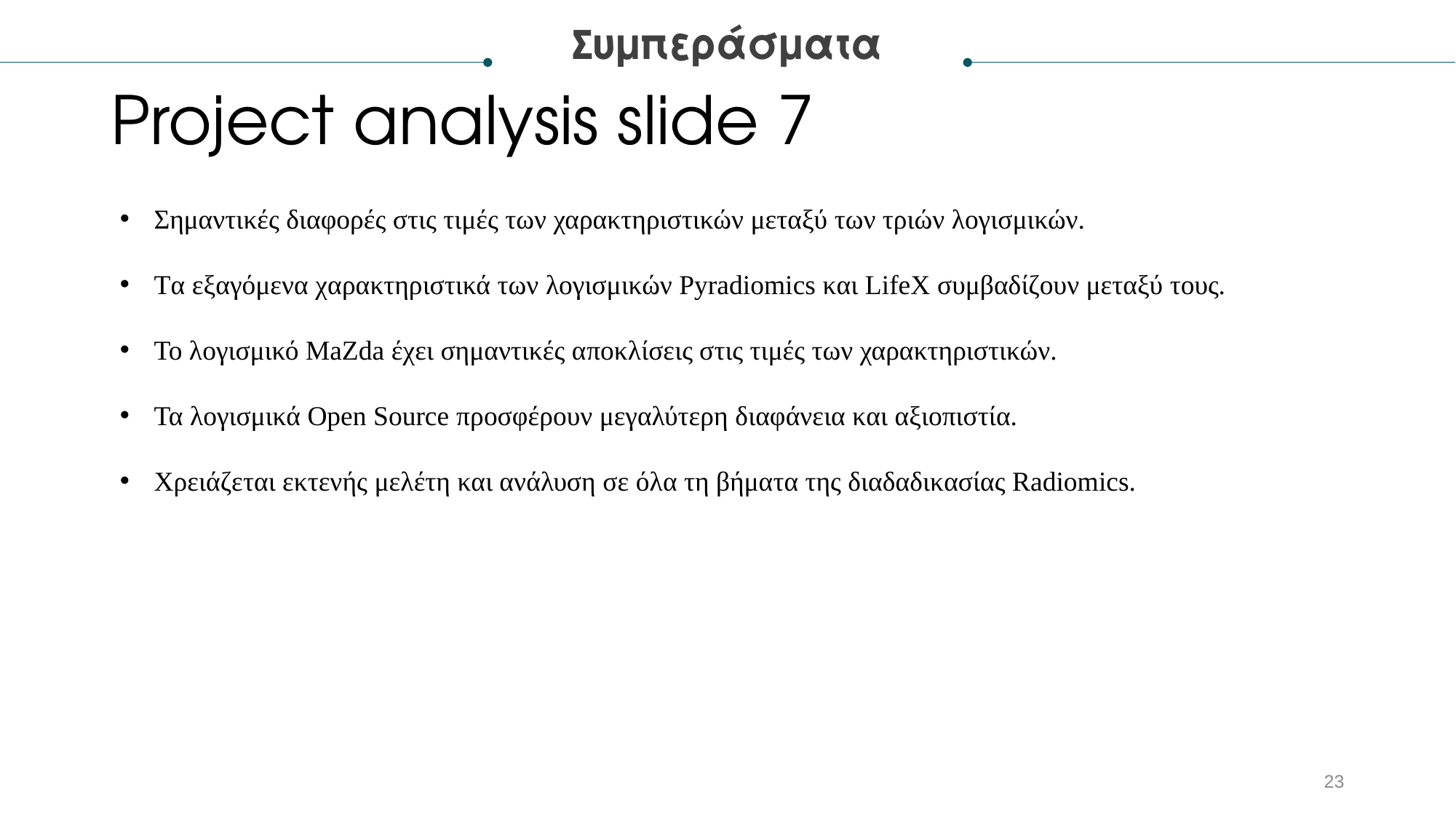

Συμπεράσματα
# Project analysis slide 7

Σημαντικές διαφορές στις τιμές των χαρακτηριστικών μεταξύ των τριών λογισμικών.
Τα εξαγόμενα χαρακτηριστικά των λογισμικών Pyradiomics και LifeX συμβαδίζουν μεταξύ τους.
Το λογισμικό MaZda έχει σημαντικές αποκλίσεις στις τιμές των χαρακτηριστικών.
Τα λογισμικά Open Source προσφέρουν μεγαλύτερη διαφάνεια και αξιοπιστία.
Χρειάζεται εκτενής μελέτη και ανάλυση σε όλα τη βήματα της διαδαδικασίας Radiomics.

23